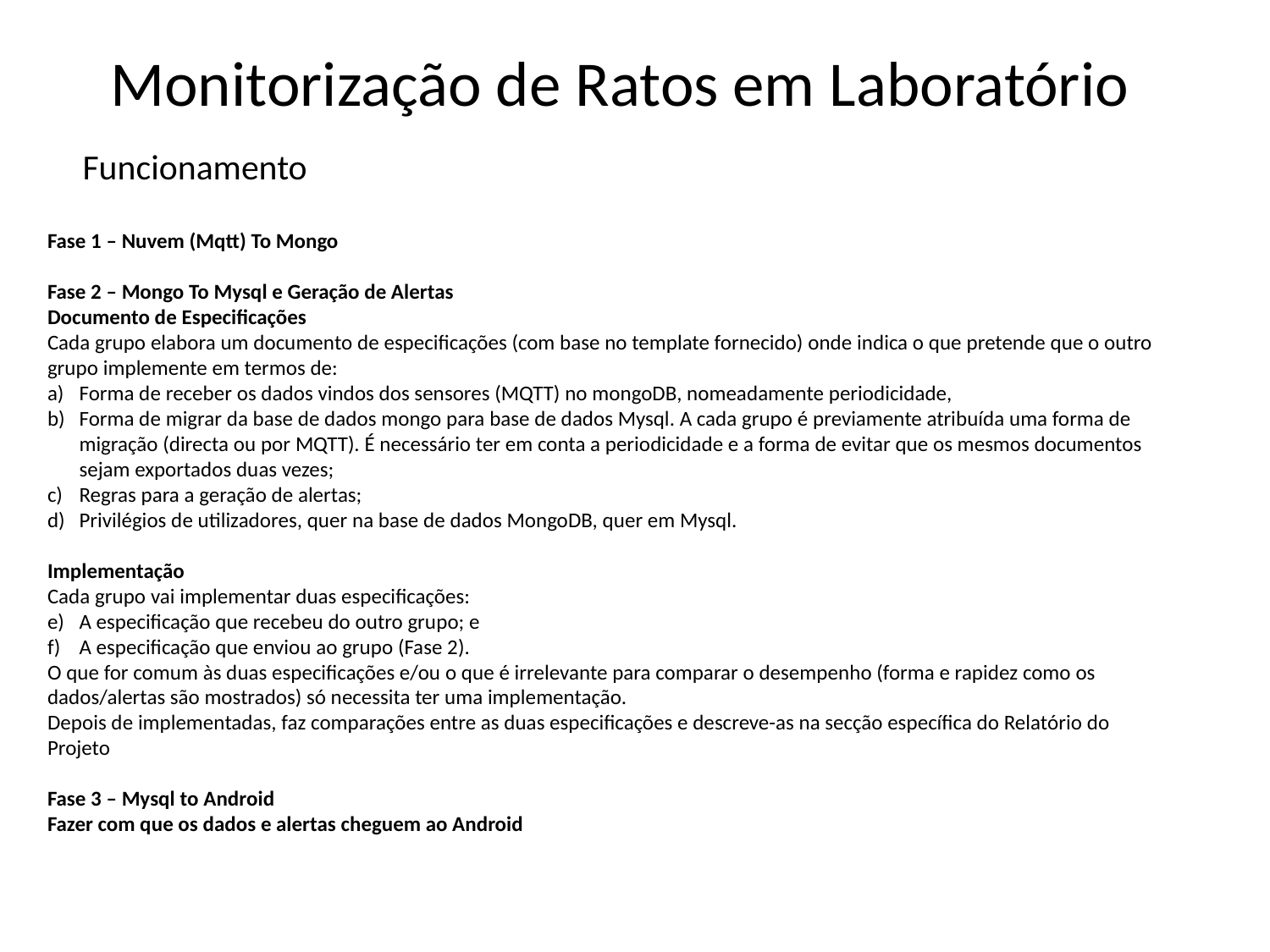

Monitorização de Ratos em Laboratório
Funcionamento

Fase 1 – Nuvem (Mqtt) To Mongo

Fase 2 – Mongo To Mysql e Geração de Alertas
Documento de Especificações
Cada grupo elabora um documento de especificações (com base no template fornecido) onde indica o que pretende que o outro grupo implemente em termos de:
Forma de receber os dados vindos dos sensores (MQTT) no mongoDB, nomeadamente periodicidade,
Forma de migrar da base de dados mongo para base de dados Mysql. A cada grupo é previamente atribuída uma forma de migração (directa ou por MQTT). É necessário ter em conta a periodicidade e a forma de evitar que os mesmos documentos sejam exportados duas vezes;
Regras para a geração de alertas;
Privilégios de utilizadores, quer na base de dados MongoDB, quer em Mysql.

Implementação
Cada grupo vai implementar duas especificações:
A especificação que recebeu do outro grupo; e
A especificação que enviou ao grupo (Fase 2).
O que for comum às duas especificações e/ou o que é irrelevante para comparar o desempenho (forma e rapidez como os dados/alertas são mostrados) só necessita ter uma implementação.
Depois de implementadas, faz comparações entre as duas especificações e descreve-as na secção específica do Relatório do Projeto

Fase 3 – Mysql to Android
Fazer com que os dados e alertas cheguem ao Android